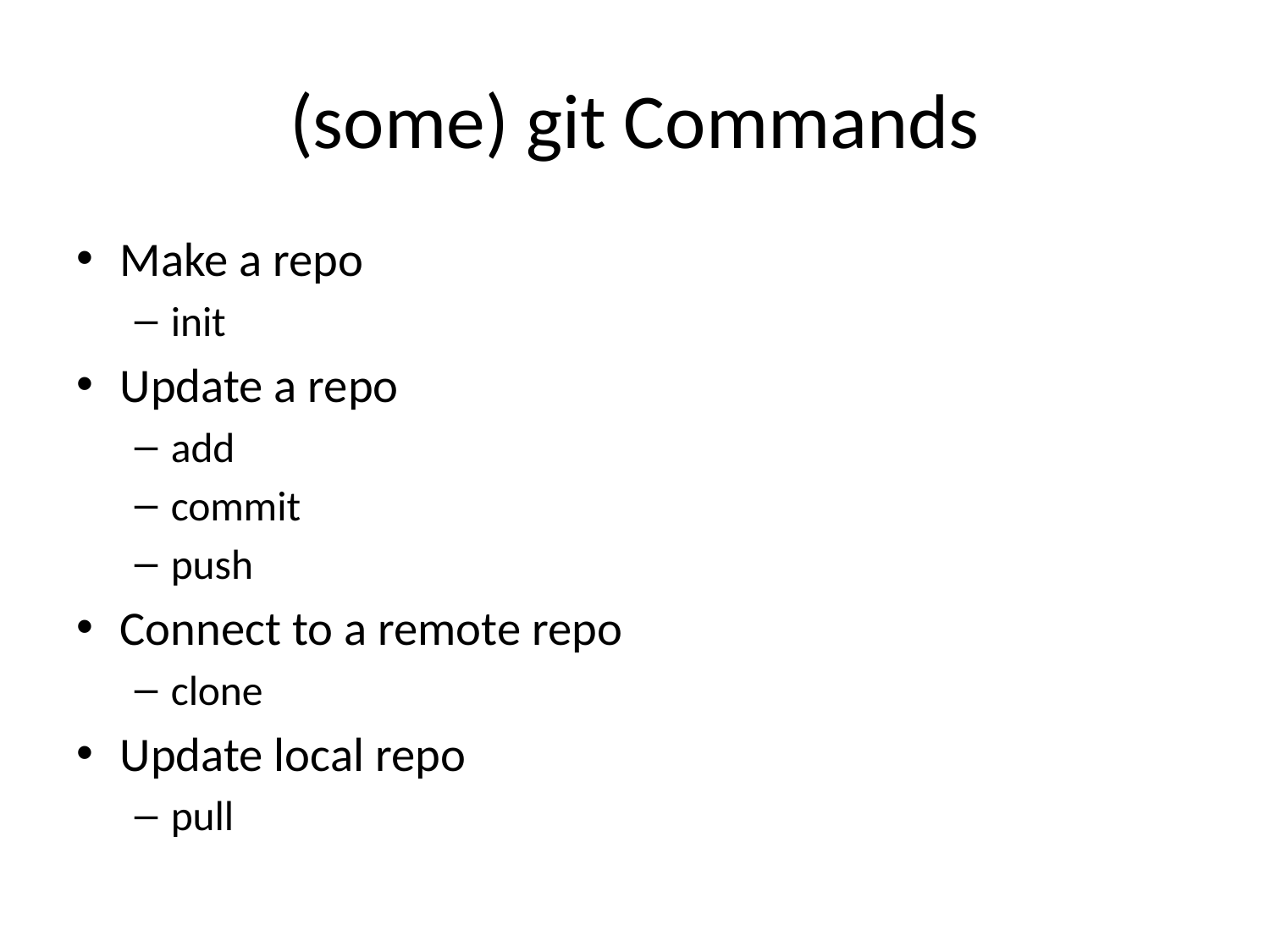

# (some) git Commands
Make a repo
init
Update a repo
add
commit
push
Connect to a remote repo
clone
Update local repo
pull